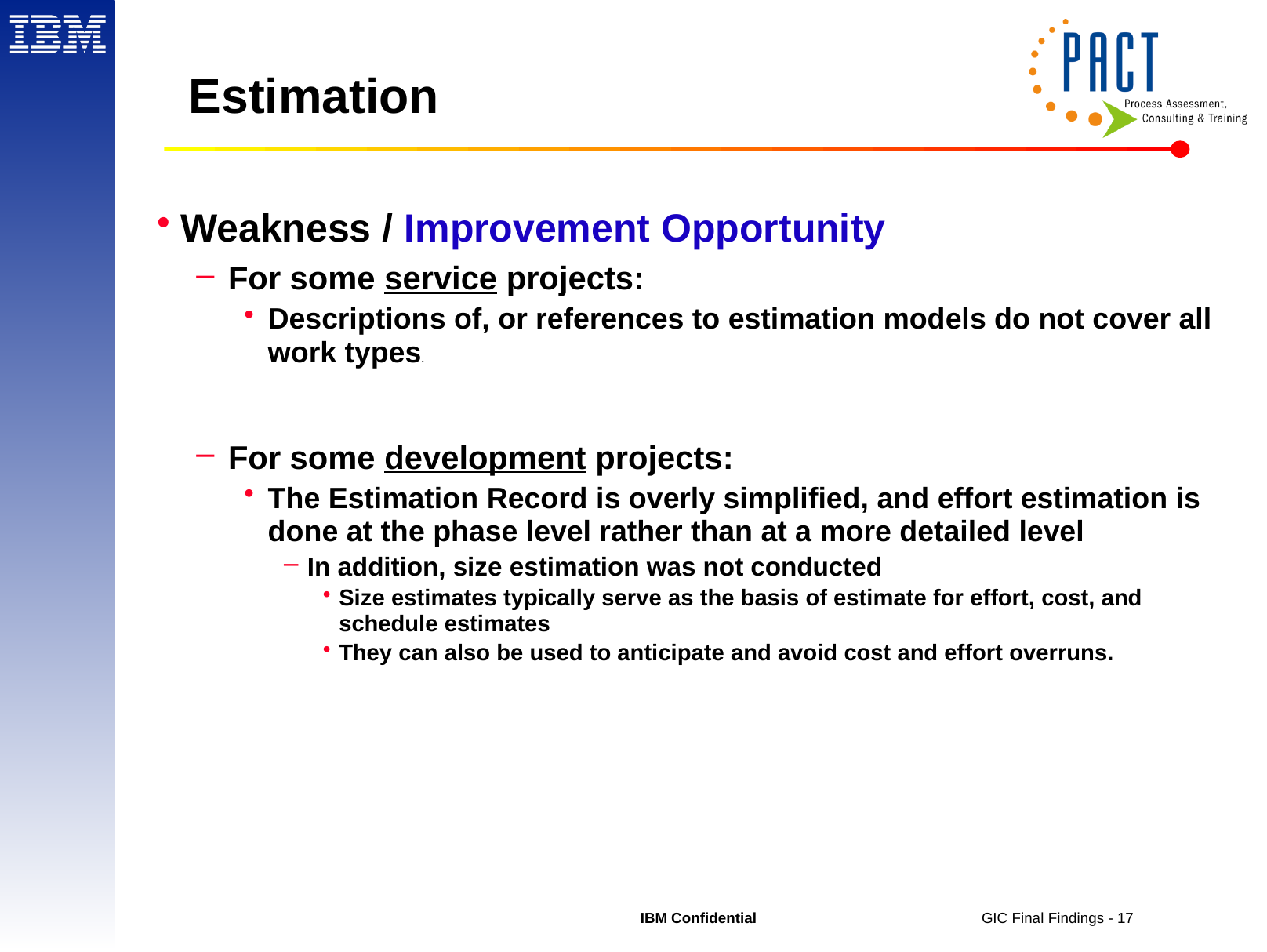

# Estimation
Weakness / Improvement Opportunity
For some service projects:
Descriptions of, or references to estimation models do not cover all work types.

For some development projects:
The Estimation Record is overly simplified, and effort estimation is done at the phase level rather than at a more detailed level
In addition, size estimation was not conducted
Size estimates typically serve as the basis of estimate for effort, cost, and schedule estimates
They can also be used to anticipate and avoid cost and effort overruns.